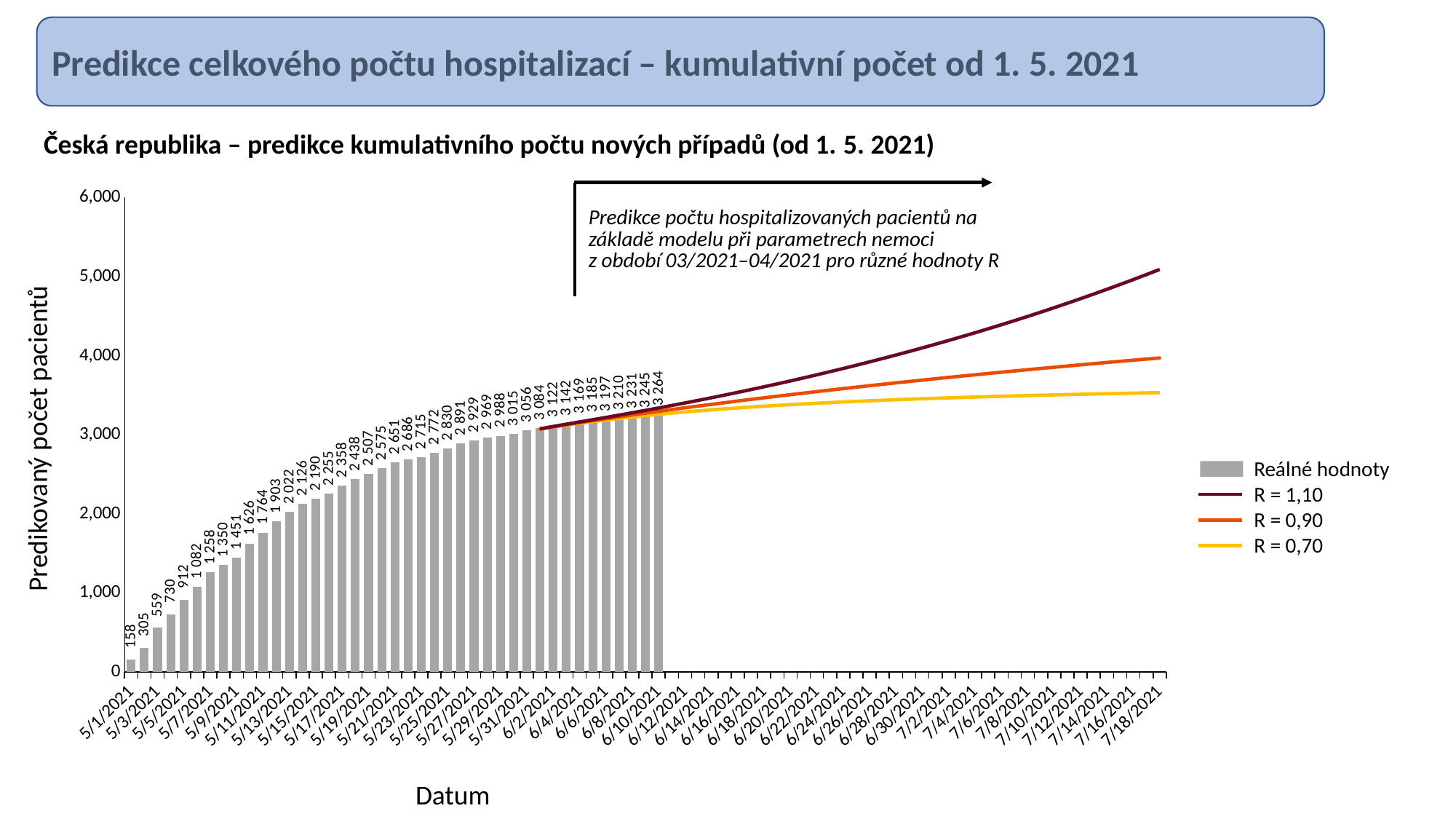

Predikce celkového počtu hospitalizací – kumulativní počet od 1. 5. 2021
Česká republika – predikce kumulativního počtu nových případů (od 1. 5. 2021)

### Chart

| Category |  |  |  |  |  |
|---|---|---|---|---|---|
| 44317 | 158.0 | None | None | None | None |
| 44318 | 305.0 | None | None | None | None |
| 44319 | 559.0 | None | None | None | None |
| 44320 | 730.0 | None | None | None | None |
| 44321 | 912.0 | None | None | None | None |
| 44322 | 1082.0 | None | None | None | None |
| 44323 | 1258.0 | None | None | None | None |
| 44324 | 1350.0 | None | None | None | None |
| 44325 | 1451.0 | None | None | None | None |
| 44326 | 1626.0 | None | None | None | None |
| 44327 | 1764.0 | None | None | None | None |
| 44328 | 1903.0 | None | None | None | None |
| 44329 | 2022.0 | None | None | None | None |
| 44330 | 2126.0 | None | None | None | None |
| 44331 | 2190.0 | None | None | None | None |
| 44332 | 2255.0 | None | None | None | None |
| 44333 | 2358.0 | None | None | None | None |
| 44334 | 2438.0 | None | None | None | None |
| 44335 | 2507.0 | None | None | None | None |
| 44336 | 2575.0 | None | None | None | None |
| 44337 | 2651.0 | None | None | None | None |
| 44338 | 2686.0 | None | None | None | None |
| 44339 | 2715.0 | None | None | None | None |
| 44340 | 2772.0 | None | None | None | None |
| 44341 | 2830.0 | None | None | None | None |
| 44342 | 2891.0 | None | None | None | None |
| 44343 | 2929.0 | None | None | None | None |
| 44344 | 2969.0 | None | None | None | None |
| 44345 | 2988.0 | None | None | None | None |
| 44346 | 3015.0 | None | None | None | None |
| 44347 | 3056.0 | None | None | None | None |
| 44348 | 3084.0 | 3073.251809642956 | None | 3074.4110563967843 | 3075.570303150591 |
| 44349 | 3122.0 | 3099.4003984347946 | None | 3102.539855606432 | 3105.711514076771 |
| 44350 | 3142.0 | 3123.833619772071 | None | 3129.4773452448135 | 3135.1599759131277 |
| 44351 | 3169.0 | 3146.587842988214 | None | 3155.093295106868 | 3163.6086060126836 |
| 44352 | 3185.0 | 3167.8822212329105 | None | 3179.7062426846824 | 3191.665322278619 |
| 44353 | 3197.0 | 3188.0812697278525 | None | 3203.8533403261754 | 3220.077287534761 |
| 44354 | 3210.0 | 3207.2956781307803 | None | 3227.7681128684126 | 3249.2488449033626 |
| 44355 | 3231.0 | 3225.5364985839115 | None | 3251.4340366841498 | 3279.2221550273316 |
| 44356 | 3245.0 | 3242.8627671642753 | None | 3274.744185446645 | 3309.628074169763 |
| 44357 | 3264.0 | 3259.2427164254987 | None | 3297.602957560819 | 3340.3070390729918 |
| 44358 | None | 3274.728087523268 | None | 3320.006063348337 | 3371.375607583461 |
| 44359 | None | 3289.3588003183468 | None | 3342.0694027608697 | 3403.1059646574868 |
| 44360 | None | 3303.1913460665237 | None | 3363.8512982244283 | 3435.62337390404 |
| 44361 | None | 3316.3461565945327 | None | 3385.3989148241817 | 3468.869383752004 |
| 44362 | None | 3328.782479680187 | None | 3406.61559484755 | 3502.734381779672 |
| 44363 | None | 3340.596228738381 | None | 3427.5084397146784 | 3537.160070069258 |
| 44364 | None | 3351.7869243998284 | None | 3448.078452696609 | 3572.2660758490892 |
| 44365 | None | 3362.392221462258 | None | 3468.3814749811063 | 3608.1322105079453 |
| 44366 | None | 3372.487387299938 | None | 3488.4209940560395 | 3644.7720889795455 |
| 44367 | None | 3382.093903627363 | None | 3508.193522217931 | 3682.187752681166 |
| 44368 | None | 3391.223740709109 | None | 3527.728142852109 | 3720.317684799251 |
| 44369 | None | 3399.9137123927867 | None | 3546.989882702379 | 3759.1442975481186 |
| 44370 | None | 3408.19094886697 | None | 3565.9828485638063 | 3798.7702843582592 |
| 44371 | None | 3416.0721451487916 | None | 3584.7427406480056 | 3839.2512813330177 |
| 44372 | None | 3423.594038450072 | None | 3603.2697676990865 | 3880.56343105578 |
| 44373 | None | 3430.7769719423886 | None | 3621.570970454428 | 3922.681875926479 |
| 44374 | None | 3437.6328091511386 | None | 3639.6175796398165 | 3965.638003422697 |
| 44375 | None | 3444.1747605098135 | None | 3657.440538087707 | 4009.444504788029 |
| 44376 | None | 3450.4747411249627 | None | 3675.044479480348 | 4054.10746792781 |
| 44377 | None | 3456.4922302056293 | None | 3692.4348779039065 | 4099.699902519846 |
| 44378 | None | 3462.2545580842852 | None | 3709.609461162814 | 4146.1714625249515 |
| 44379 | None | 3467.77547830352 | None | 3726.5715701810695 | 4193.5844219858045 |
| 44380 | None | 3473.0949502372678 | None | 3743.3226383744986 | 4241.922761920949 |
| 44381 | None | 3478.1940219406533 | None | 3759.8641926905766 | 4291.220892381105 |
| 44382 | None | 3483.1070313842065 | None | 3776.2300372220707 | 4341.490495087877 |
| 44383 | None | 3487.844883230391 | None | 3792.3956921973877 | 4392.772100557064 |
| 44384 | None | 3492.446346804245 | None | 3808.3585675673894 | 4445.0471769115975 |
| 44385 | None | 3496.859969968922 | None | 3824.151467570904 | 4498.350724430515 |
| 44386 | None | 3501.145164890673 | None | 3839.7496472041676 | 4552.662851625384 |
| 44387 | None | 3505.284697805939 | None | 3855.1822551670703 | 4608.049038009427 |
| 44388 | None | 3509.279143241736 | None | 3870.4240481610177 | 4664.527050303332 |
| 44389 | None | 3513.1641686145012 | None | 3885.5037534287694 | 4722.073978517488 |
| 44390 | None | 3516.916877056523 | None | 3900.3953020671324 | 4780.7557873193 |
| 44391 | None | 3520.5996399986325 | None | 3915.1272808164867 | 4840.590283052785 |
| 44392 | None | 3524.1624902074254 | None | 3929.7055237715103 | 4901.555631848998 |
| 44393 | None | 3527.631577666638 | None | 3944.1002721623227 | 4963.686864957155 |
| 44394 | None | 3530.9812995724205 | None | 3958.371265658505 | 5027.0289901708675 |
| 44395 | None | 3534.273277509783 | None | 3972.466292265497 | 5091.5966535236075 |
|  | None | None | None | None | None |
|  | None | None | None | None | None |
|  | None | None | None | None | None |
|  | None | None | None | None | None |
|  | None | None | None | None | None |
|  | None | None | None | None | None |
|  | None | None | None | None | None |
|  | None | None | None | None | None |
|  | None | None | None | None | None |
|  | None | None | None | None | None |
|  | None | None | None | None | None |
|  | None | None | None | None | None |
|  | None | None | None | None | None |
|  | None | None | None | None | None |
|  | None | None | None | None | None |
|  | None | None | None | None | None |
|  | None | None | None | None | None |
|  | None | None | None | None | None |
|  | None | None | None | None | None |
|  | None | None | None | None | None |
|  | None | None | None | None | None |
|  | None | None | None | None | None |
|  | None | None | None | None | None |
|  | None | None | None | None | None |
|  | None | None | None | None | None |
|  | None | None | None | None | None |
|  | None | None | None | None | None |
|  | None | None | None | None | None |
|  | None | None | None | None | None |
|  | None | None | None | None | None |
|  | None | None | None | None | None |
|  | None | None | None | None | None |
|  | None | None | None | None | None |
|  | None | None | None | None | None |
|  | None | None | None | None | None |
|  | None | None | None | None | None |
|  | None | None | None | None | None |
|  | None | None | None | None | None |
|  | None | None | None | None | None |
|  | None | None | None | None | None |
|  | None | None | None | None | None |
|  | None | None | None | None | None |
|  | None | None | None | None | None |
|  | None | None | None | None | None |
|  | None | None | None | None | None |
|  | None | None | None | None | None |
|  | None | None | None | None | None |
|  | None | None | None | None | None |
|  | None | None | None | None | None |
|  | None | None | None | None | None |
|  | None | None | None | None | None |
|  | None | None | None | None | None |
|  | None | None | None | None | None |
|  | None | None | None | None | None |
|  | None | None | None | None | None |
|  | None | None | None | None | None |
|  | None | None | None | None | None |
|  | None | None | None | None | None |
|  | None | None | None | None | None |
|  | None | None | None | None | None |
|  | None | None | None | None | None |
|  | None | None | None | None | None |
|  | None | None | None | None | None |
|  | None | None | None | None | None |
|  | None | None | None | None | None |
|  | None | None | None | None | None |
|  | None | None | None | None | None |
|  | None | None | None | None | None |
|  | None | None | None | None | None |
|  | None | None | None | None | None |
|  | None | None | None | None | None |
|  | None | None | None | None | None |
|  | None | None | None | None | None |
|  | None | None | None | None | None |
|  | None | None | None | None | None |
|  | None | None | None | None | None |
|  | None | None | None | None | None |
|  | None | None | None | None | None |
|  | None | None | None | None | None |
|  | None | None | None | None | None |
|  | None | None | None | None | None |
|  | None | None | None | None | None |
|  | None | None | None | None | None |
|  | None | None | None | None | None |
|  | None | None | None | None | None |
|  | None | None | None | None | None |
|  | None | None | None | None | None |
|  | None | None | None | None | None |
|  | None | None | None | None | None |
|  | None | None | None | None | None |
|  | None | None | None | None | None |
|  | None | None | None | None | None |
|  | None | None | None | None | None |
|  | None | None | None | None | None |
|  | None | None | None | None | None |
|  | None | None | None | None | None |
|  | None | None | None | None | None |
|  | None | None | None | None | None |
|  | None | None | None | None | None |
|  | None | None | None | None | None |
|  | None | None | None | None | None |
|  | None | None | None | None | None |
| Predikce počtu hospitalizovaných pacientů na základě modelu při parametrech nemoci z období 03/2021–04/2021 pro různé hodnoty R |
| --- |
Predikovaný počet pacientů
Reálné hodnoty
R = 1,10
R = 0,90
R = 0,70

Datum